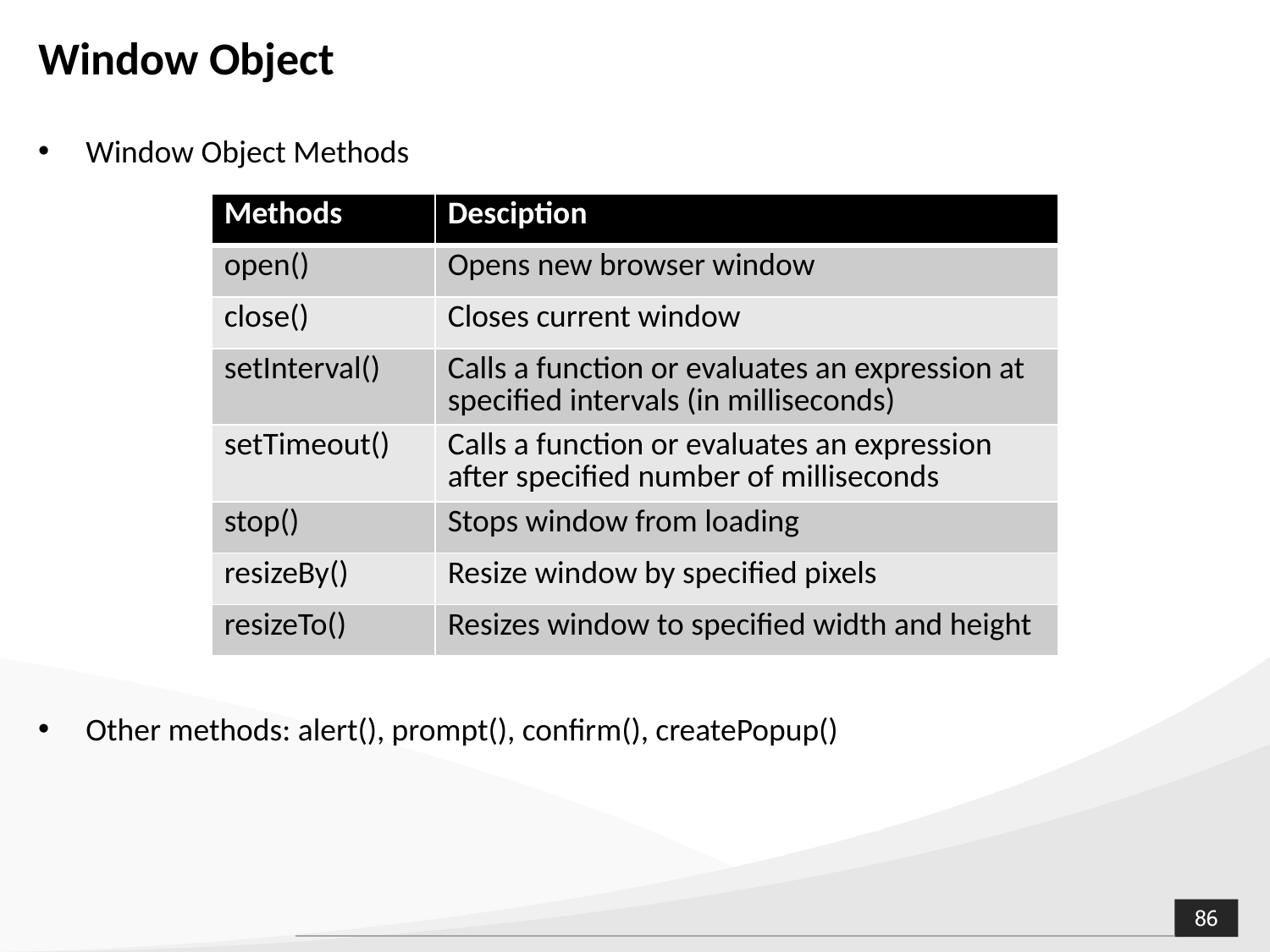

# Window Object
Window Object Methods

Other methods: alert(), prompt(), confirm(), createPopup()

| Methods | Desciption |
| --- | --- |
| open() | Opens new browser window |
| close() | Closes current window |
| setInterval() | Calls a function or evaluates an expression at specified intervals (in milliseconds) |
| setTimeout() | Calls a function or evaluates an expression after specified number of milliseconds |
| stop() | Stops window from loading |
| resizeBy() | Resize window by specified pixels |
| resizeTo() | Resizes window to specified width and height |